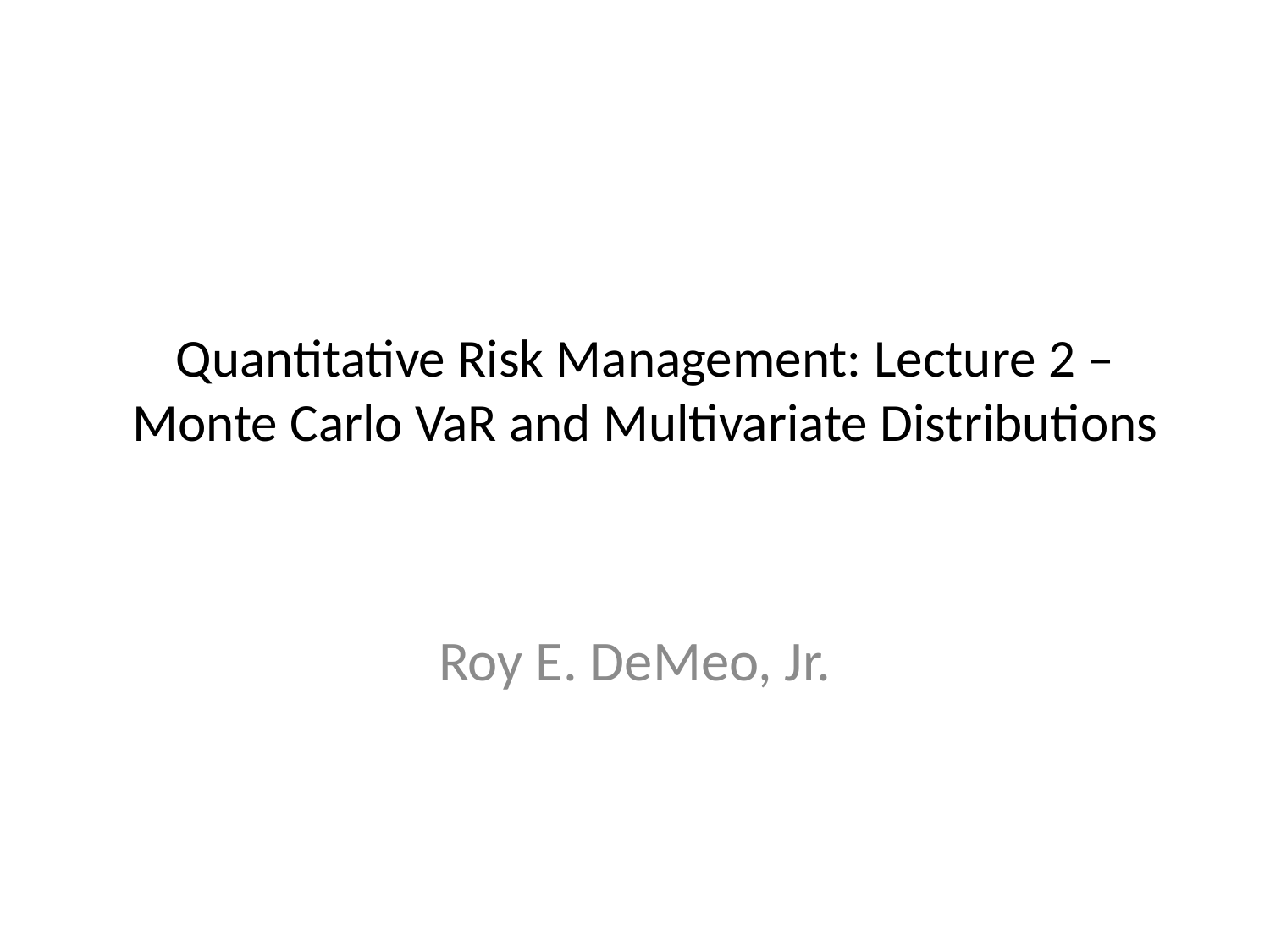

# Quantitative Risk Management: Lecture 2 – Monte Carlo VaR and Multivariate Distributions

Roy E. DeMeo, Jr.